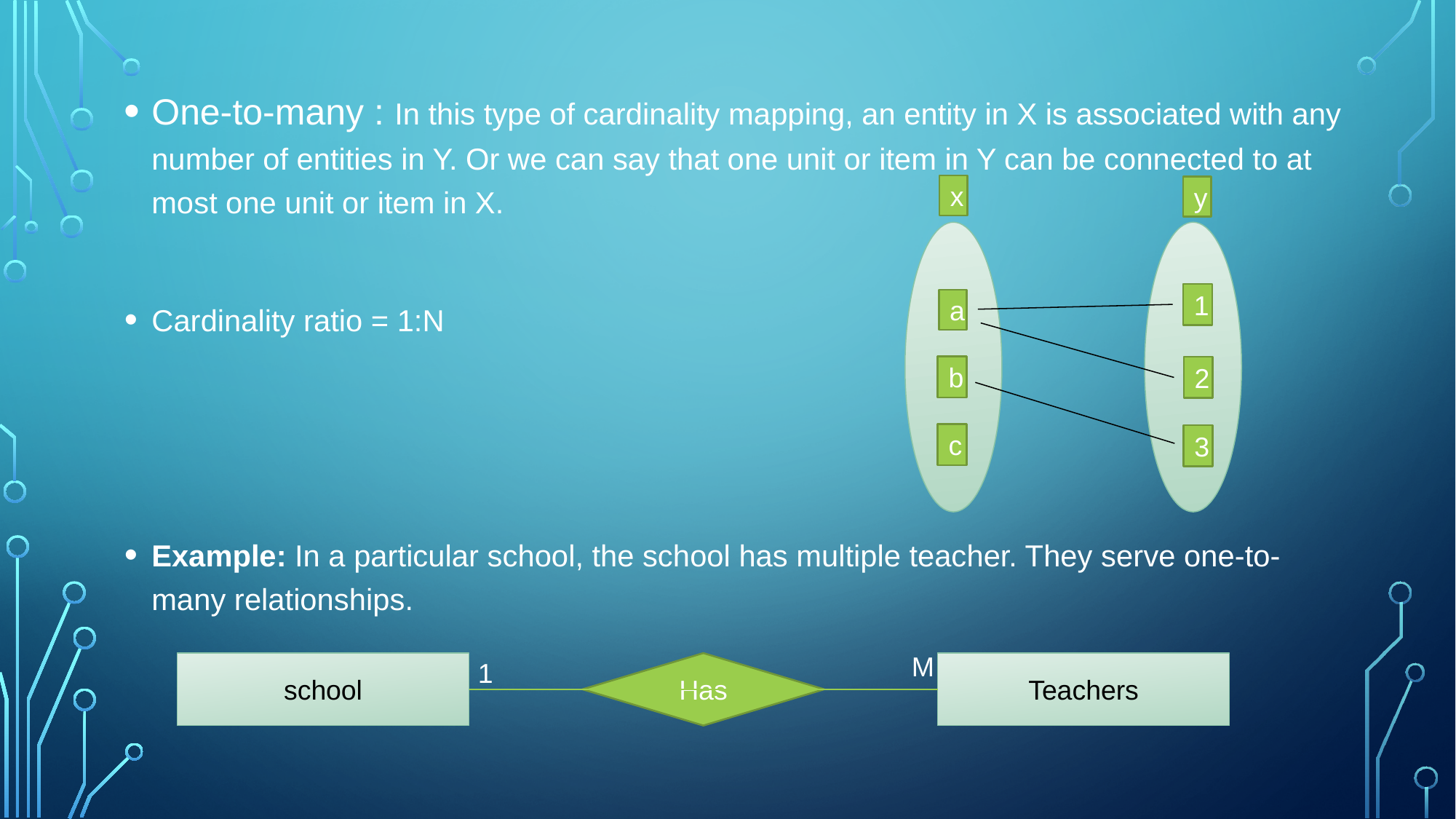

One-to-many : In this type of cardinality mapping, an entity in X is associated with any number of entities in Y. Or we can say that one unit or item in Y can be connected to at most one unit or item in X.

Cardinality ratio = 1:N

Example: In a particular school, the school has multiple teacher. They serve one-to-many relationships.

x
y

1
a
b
2
c
3
M
1
Has
Teachers
school